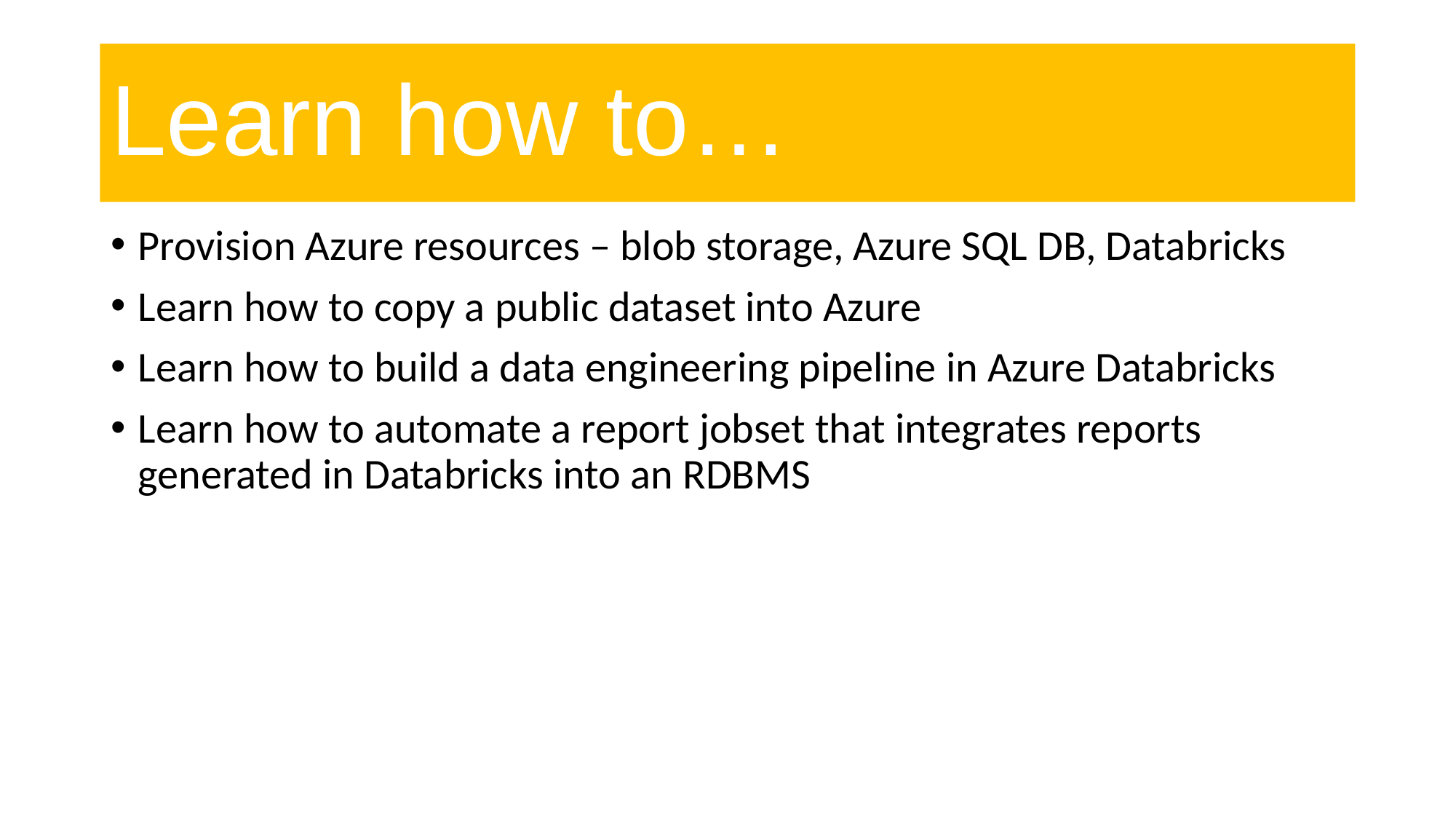

# Learn how to…
Provision Azure resources – blob storage, Azure SQL DB, Databricks
Learn how to copy a public dataset into Azure
Learn how to build a data engineering pipeline in Azure Databricks
Learn how to automate a report jobset that integrates reports generated in Databricks into an RDBMS